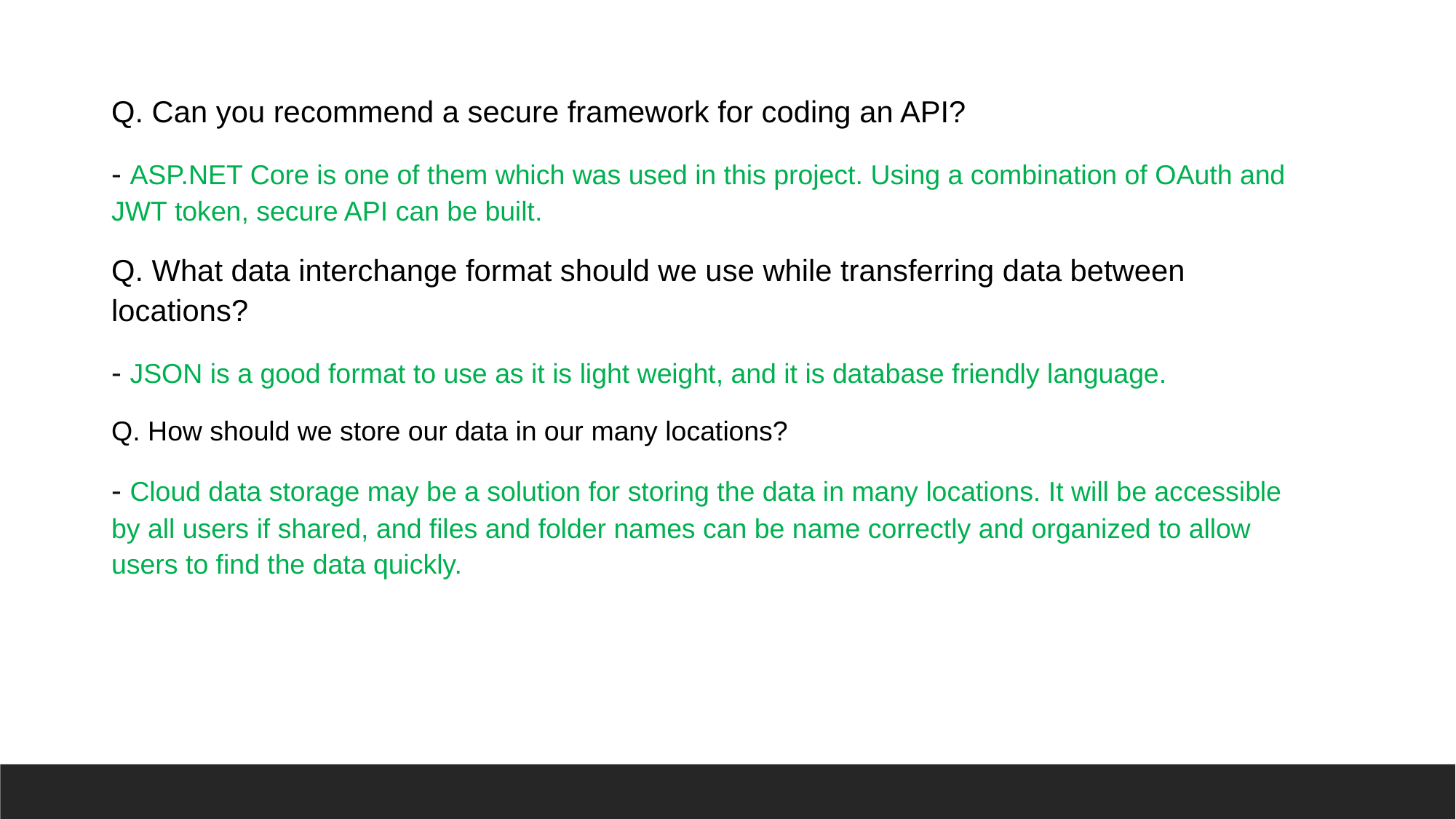

Q. Can you recommend a secure framework for coding an API?
- ASP.NET Core is one of them which was used in this project. Using a combination of OAuth and JWT token, secure API can be built.
Q. What data interchange format should we use while transferring data between locations?
- JSON is a good format to use as it is light weight, and it is database friendly language.
Q. How should we store our data in our many locations?
- Cloud data storage may be a solution for storing the data in many locations. It will be accessible by all users if shared, and files and folder names can be name correctly and organized to allow users to find the data quickly.